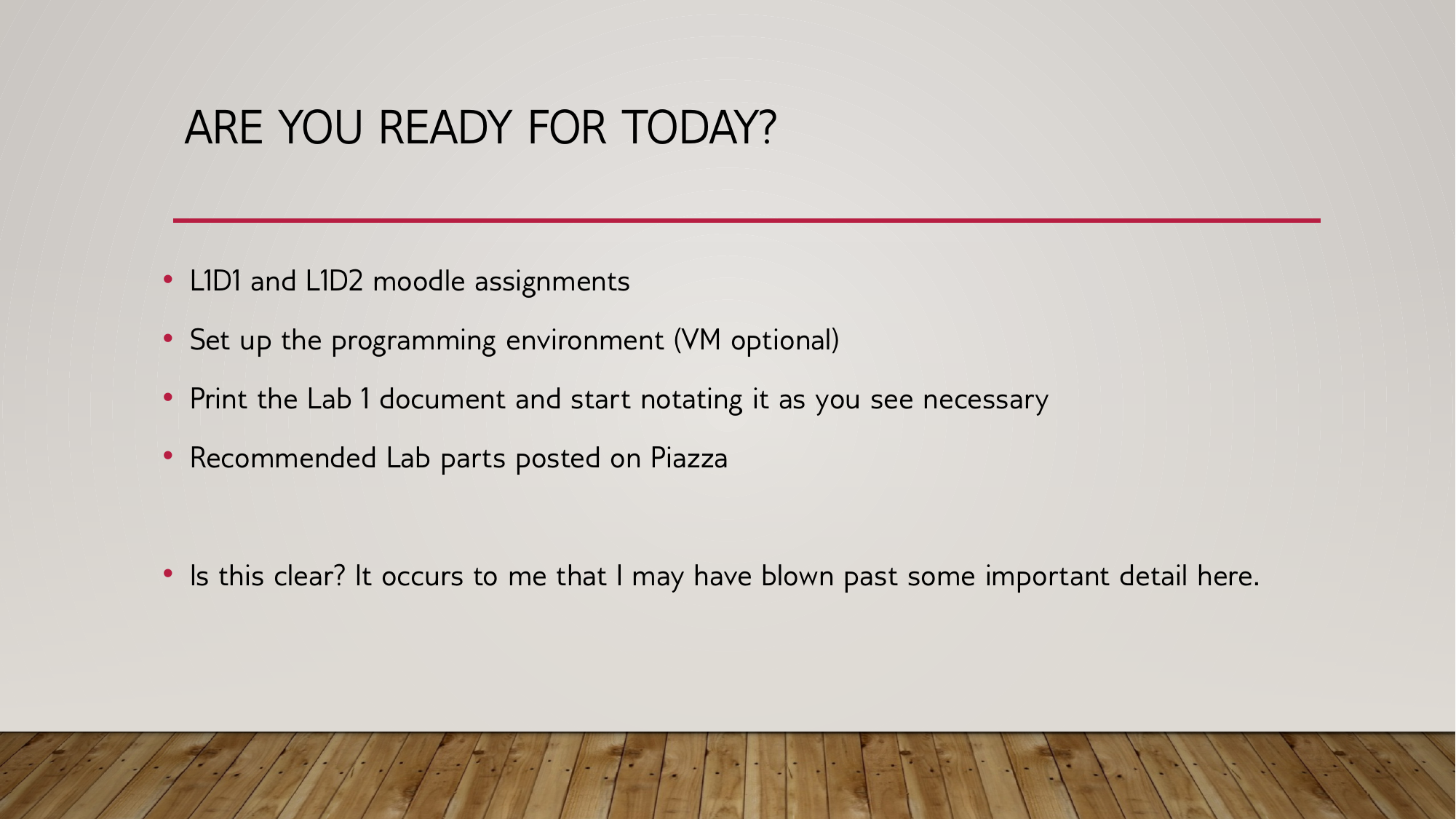

# Are you ready for today?
L1D1 and L1D2 moodle assignments
Set up the programming environment (VM optional)
Print the Lab 1 document and start notating it as you see necessary
Recommended Lab parts posted on Piazza

Is this clear? It occurs to me that I may have blown past some important detail here.